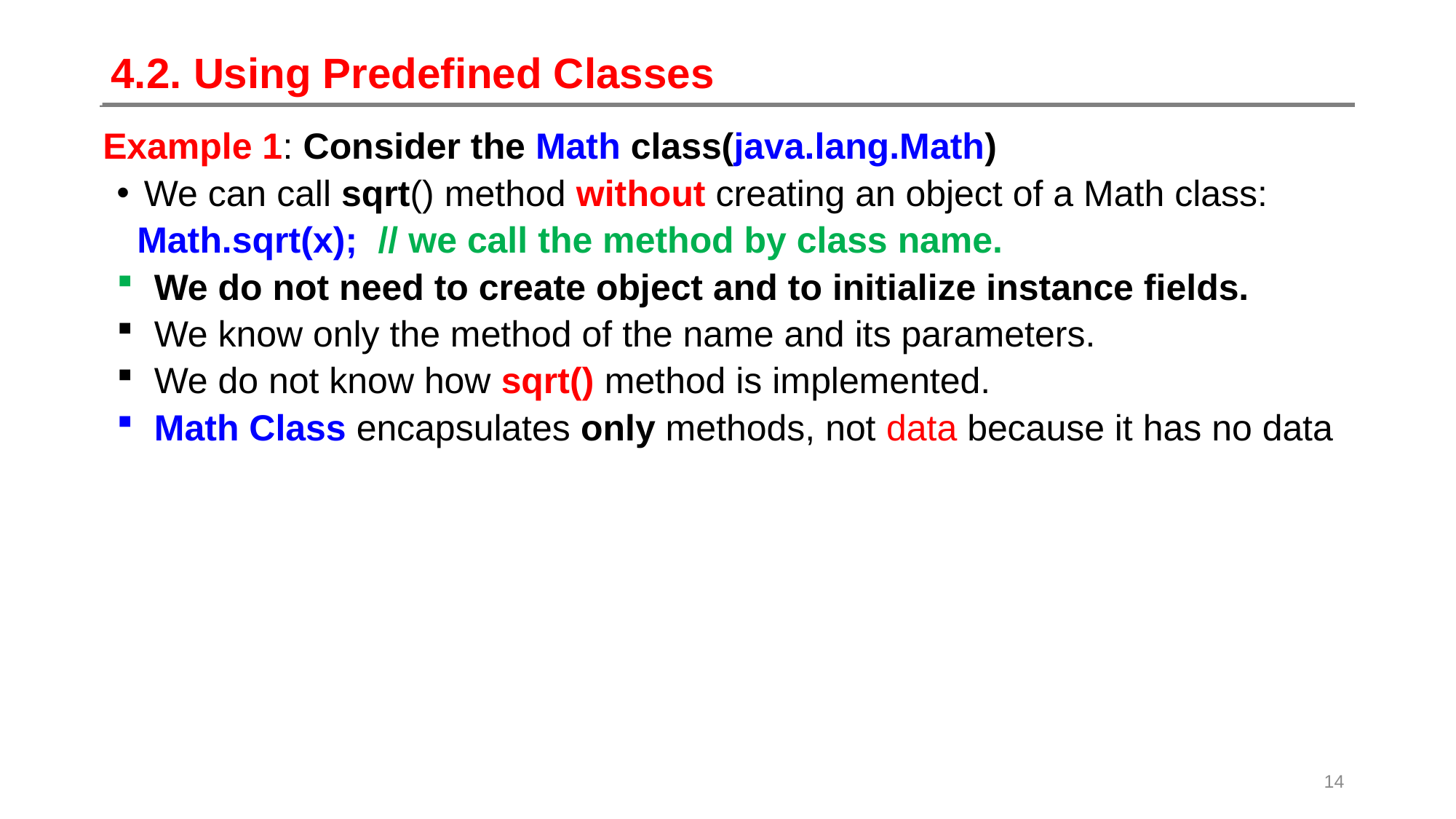

# 4.2. Using Predefined Classes
    Example 1: Consider the Math class(java.lang.Math)
We can call sqrt() method without creating an object of a Math class:
  Math.sqrt(x);  // we call the method by class name.
 We do not need to create object and to initialize instance fields.
 We know only the method of the name and its parameters.
 We do not know how sqrt() method is implemented.
 Math Class encapsulates only methods, not data because it has no data
14